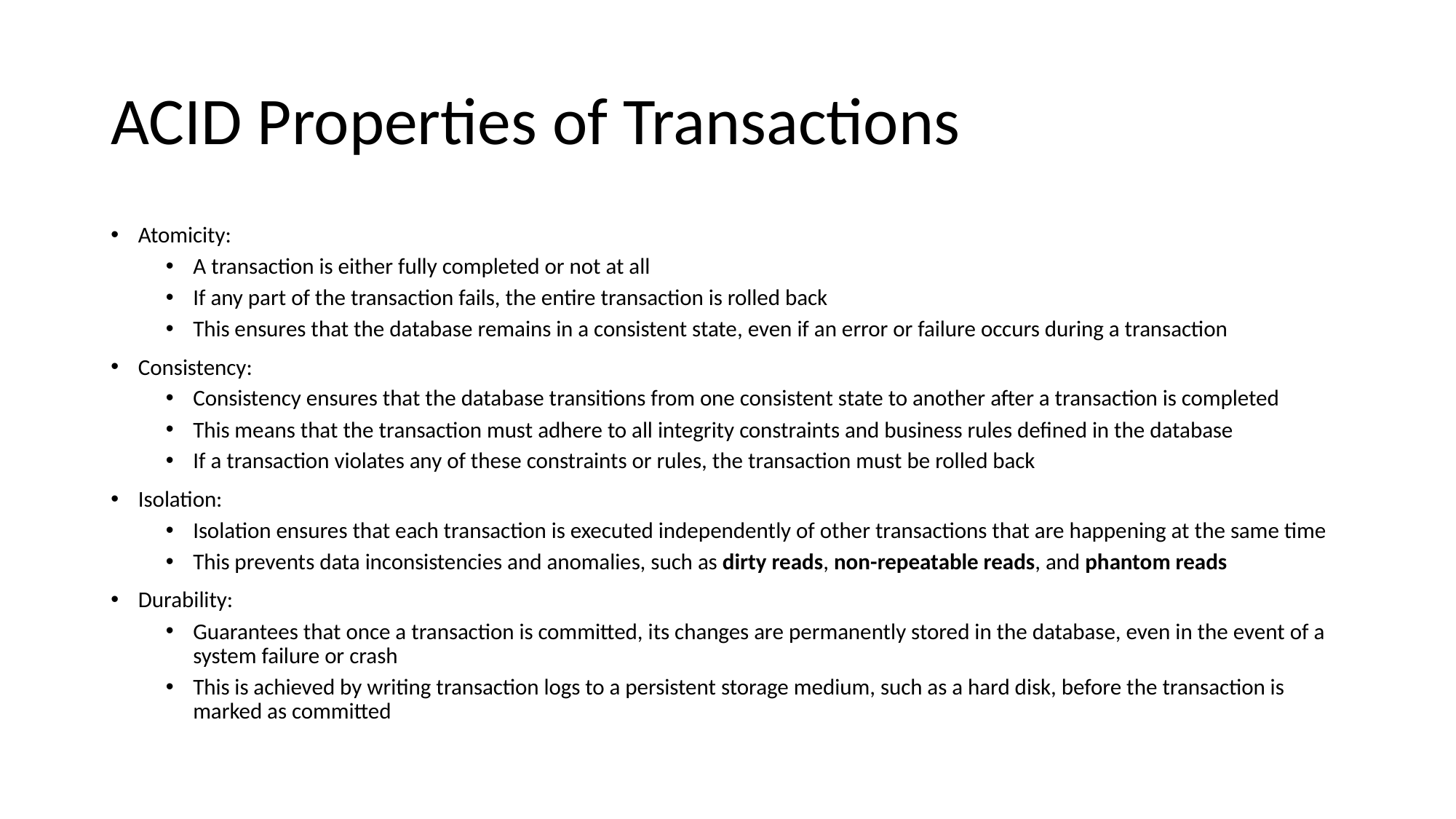

# ACID Properties of Transactions
Atomicity:
A transaction is either fully completed or not at all
If any part of the transaction fails, the entire transaction is rolled back
This ensures that the database remains in a consistent state, even if an error or failure occurs during a transaction
Consistency:
Consistency ensures that the database transitions from one consistent state to another after a transaction is completed
This means that the transaction must adhere to all integrity constraints and business rules defined in the database
If a transaction violates any of these constraints or rules, the transaction must be rolled back
Isolation:
Isolation ensures that each transaction is executed independently of other transactions that are happening at the same time
This prevents data inconsistencies and anomalies, such as dirty reads, non-repeatable reads, and phantom reads
Durability:
Guarantees that once a transaction is committed, its changes are permanently stored in the database, even in the event of a system failure or crash
This is achieved by writing transaction logs to a persistent storage medium, such as a hard disk, before the transaction is marked as committed